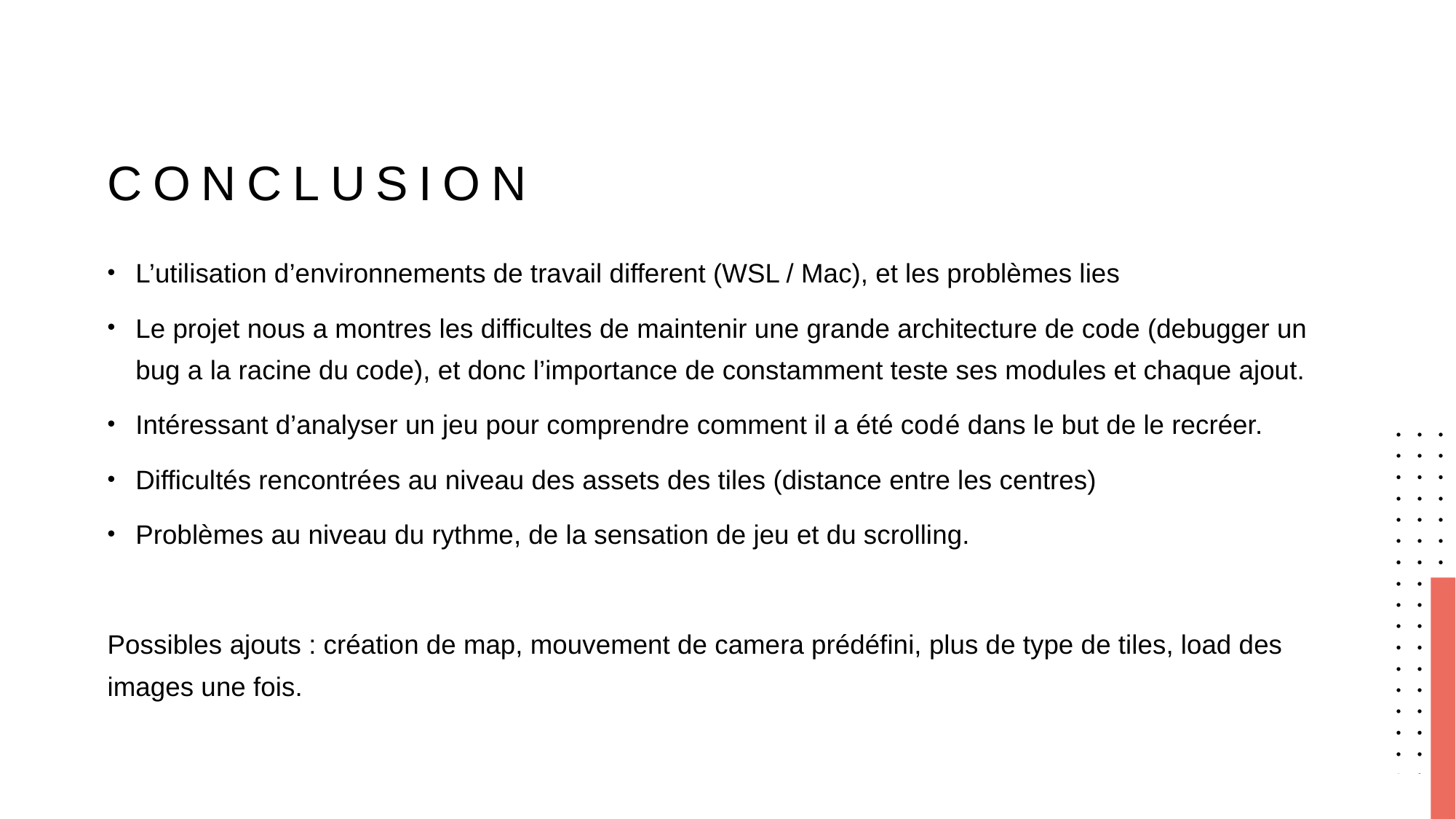

# Conclusion
L’utilisation d’environnements de travail different (WSL / Mac), et les problèmes lies
Le projet nous a montres les difficultes de maintenir une grande architecture de code (debugger un bug a la racine du code), et donc l’importance de constamment teste ses modules et chaque ajout.
Intéressant d’analyser un jeu pour comprendre comment il a été codé dans le but de le recréer.
Difficultés rencontrées au niveau des assets des tiles (distance entre les centres)
Problèmes au niveau du rythme, de la sensation de jeu et du scrolling.

Possibles ajouts : création de map, mouvement de camera prédéfini, plus de type de tiles, load des images une fois.